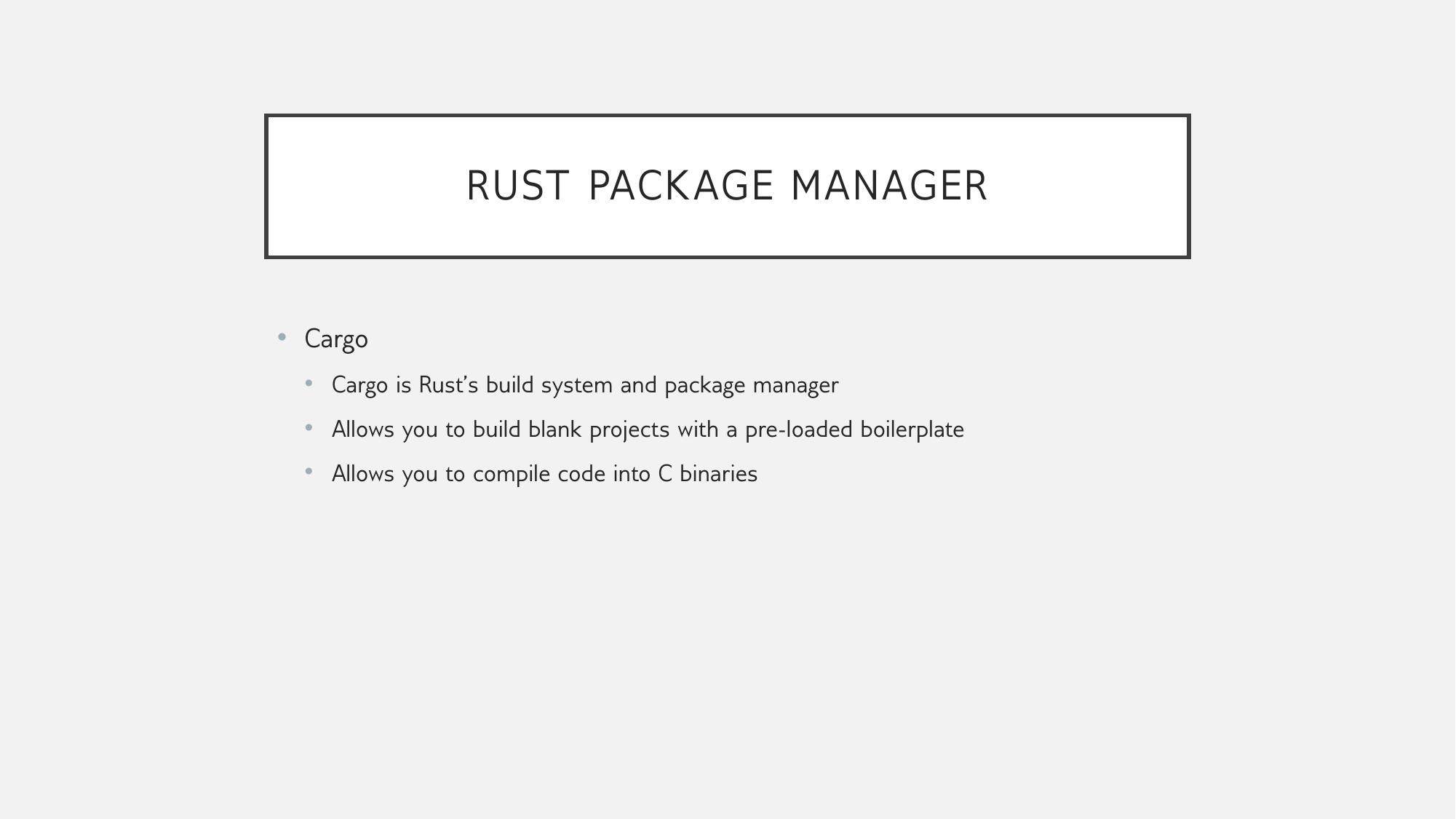

# Rust Package manager
Cargo
Cargo is Rust’s build system and package manager
Allows you to build blank projects with a pre-loaded boilerplate
Allows you to compile code into C binaries